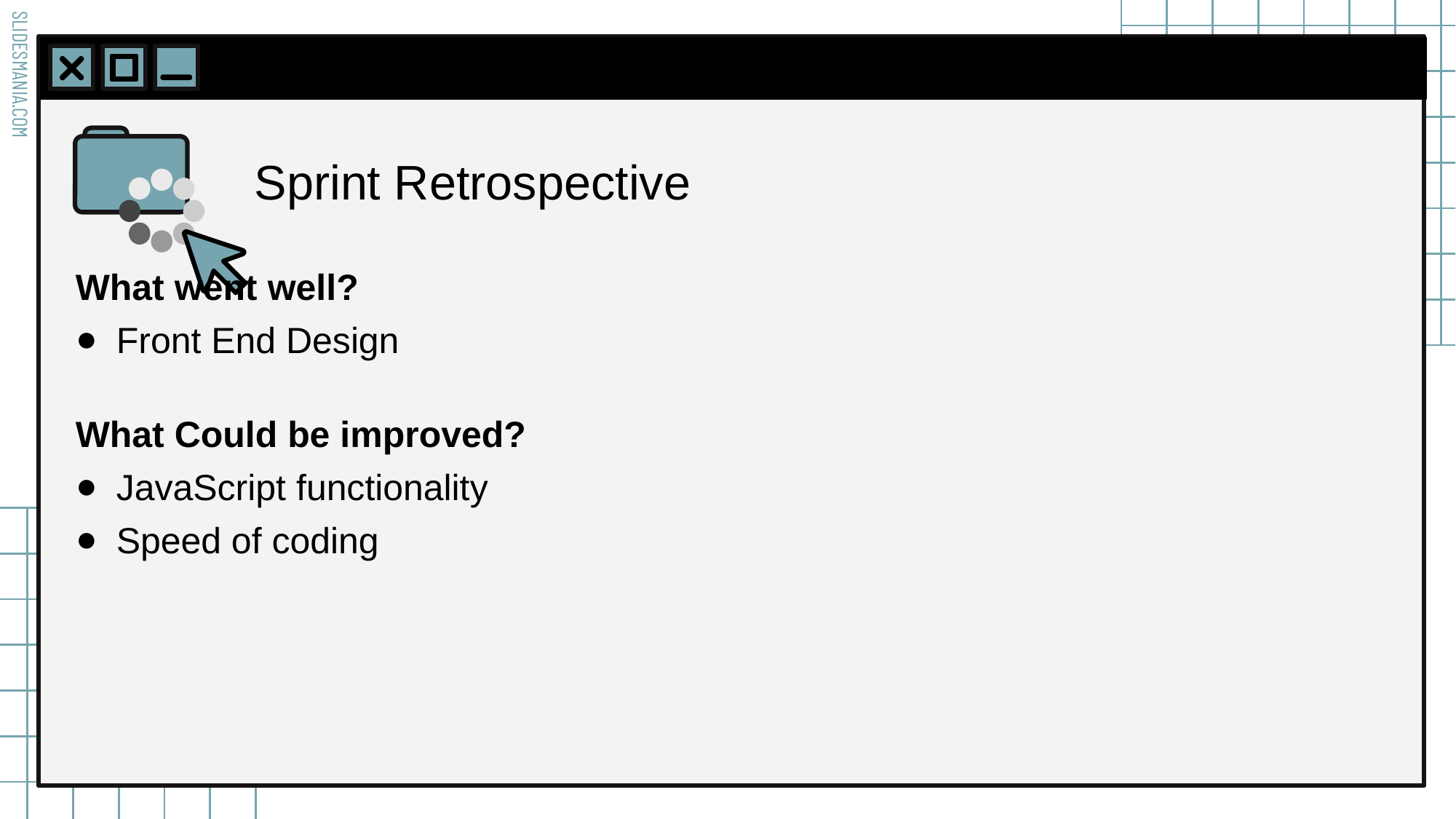

# Sprint Retrospective
What went well?
Front End Design

What Could be improved?
JavaScript functionality
Speed of coding